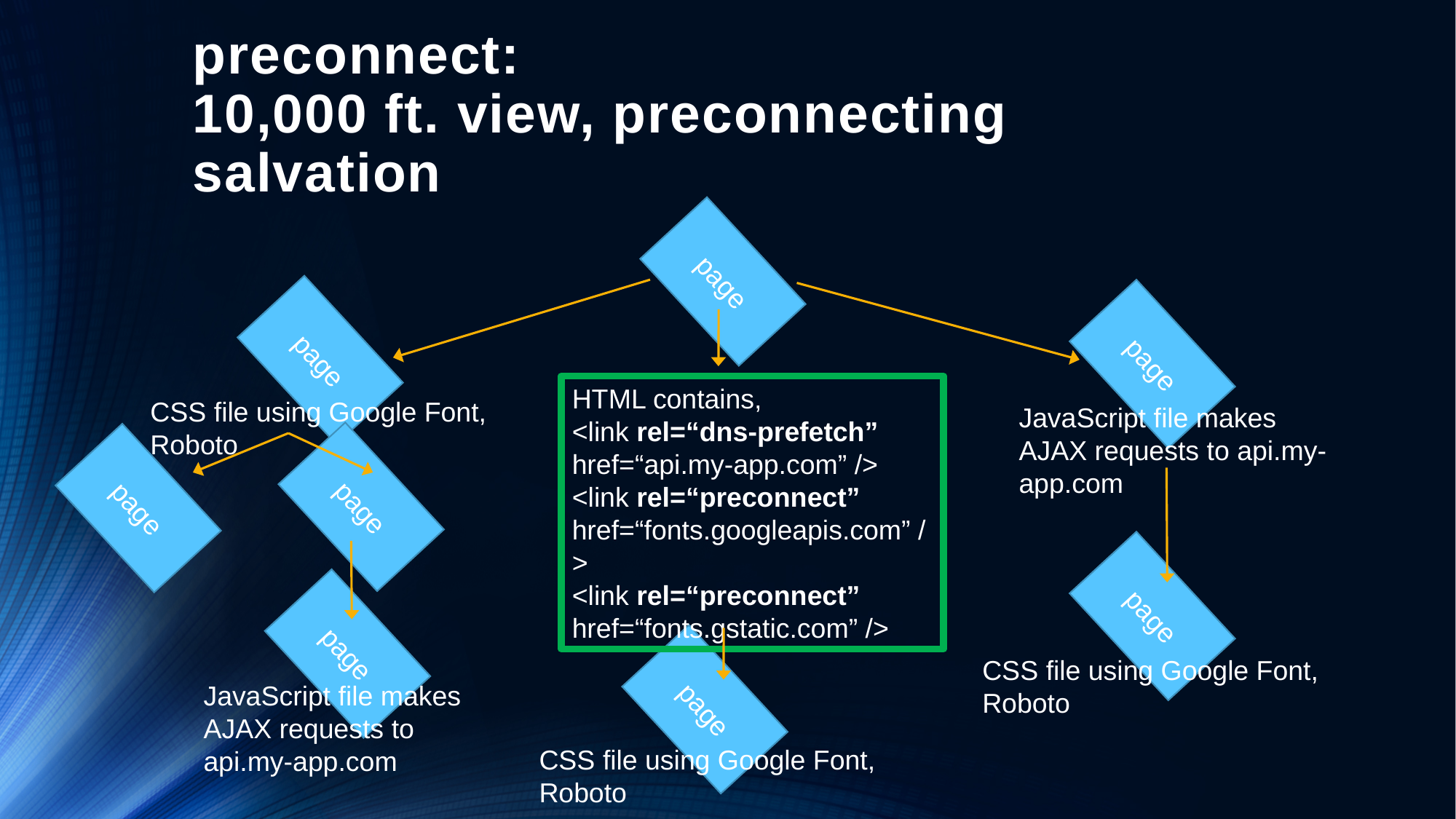

# preconnect: 10,000 ft. view, preconnecting salvation
page
page
page
HTML contains,
<link rel=“dns-prefetch” href=“api.my-app.com” />
<link rel=“preconnect” href=“fonts.googleapis.com” />
<link rel=“preconnect” href=“fonts.gstatic.com” />
CSS file using Google Font, Roboto
JavaScript file makes AJAX requests to api.my-app.com
page
page
page
page
CSS file using Google Font, Roboto
page
JavaScript file makes AJAX requests to api.my-app.com
CSS file using Google Font, Roboto